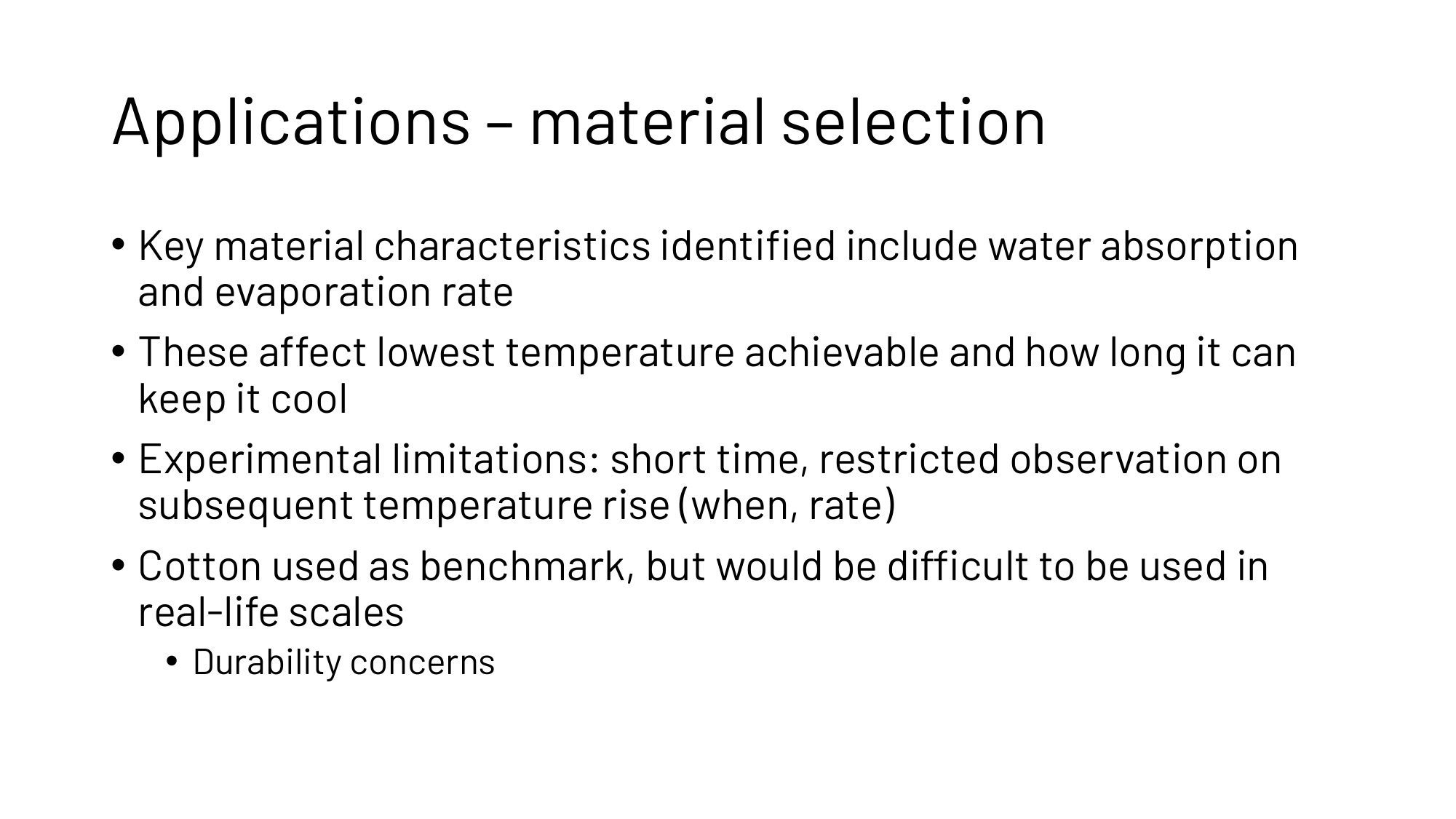

# Applications – material selection
Key material characteristics identified include water absorption and evaporation rate
These affect lowest temperature achievable and how long it can keep it cool
Experimental limitations: short time, restricted observation on subsequent temperature rise (when, rate)
Cotton used as benchmark, but would be difficult to be used in real-life scales
Durability concerns